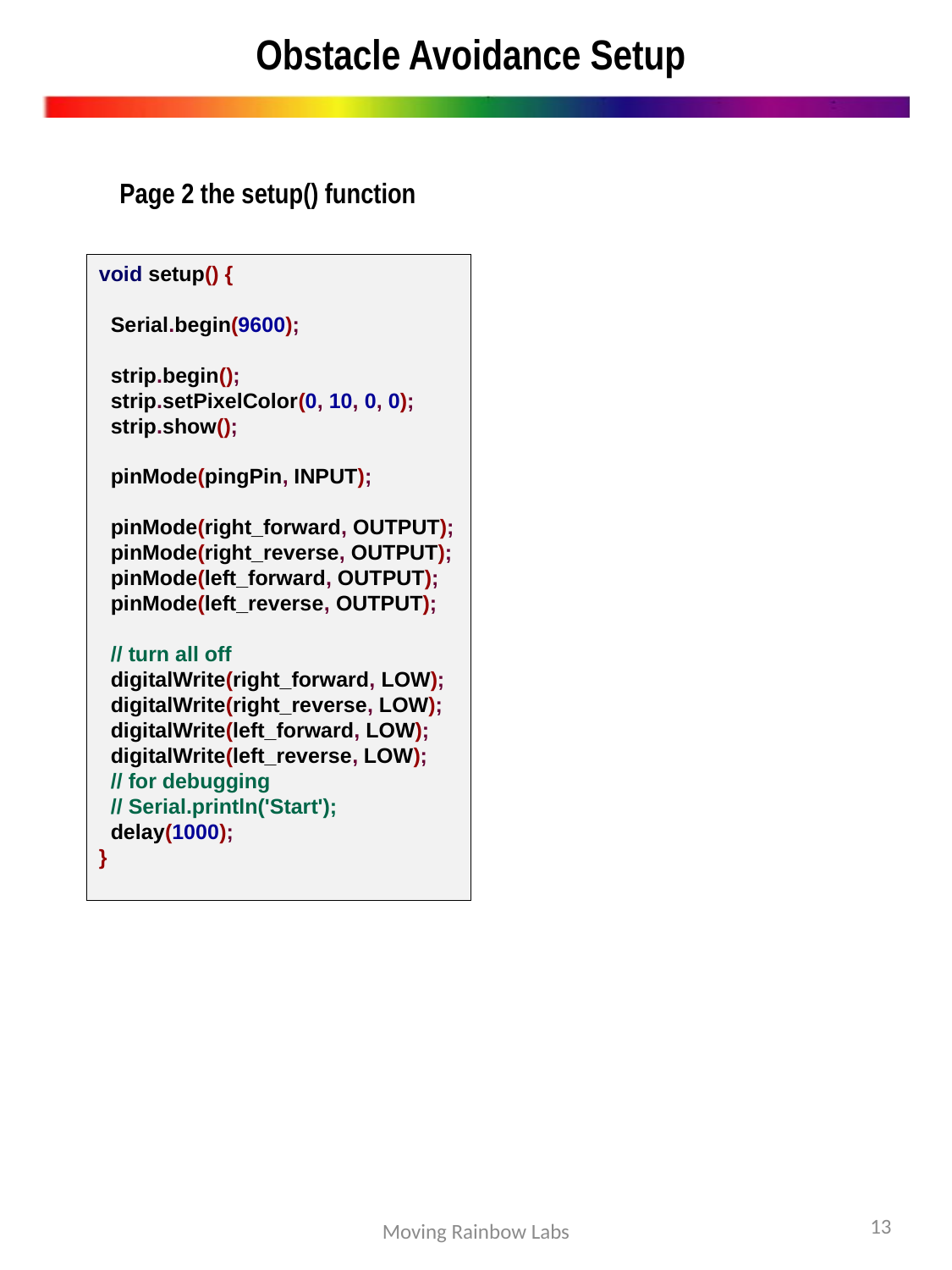

# Obstacle Avoidance Setup
Page 2 the setup() function
void setup() {
  Serial.begin(9600);
  strip.begin();
  strip.setPixelColor(0, 10, 0, 0);
  strip.show();
  pinMode(pingPin, INPUT);
  pinMode(right_forward, OUTPUT);
  pinMode(right_reverse, OUTPUT);
  pinMode(left_forward, OUTPUT);
  pinMode(left_reverse, OUTPUT);
  // turn all off
  digitalWrite(right_forward, LOW);
  digitalWrite(right_reverse, LOW);
  digitalWrite(left_forward, LOW);
  digitalWrite(left_reverse, LOW);
  // for debugging
  // Serial.println('Start');
  delay(1000);
}
13
Moving Rainbow Labs